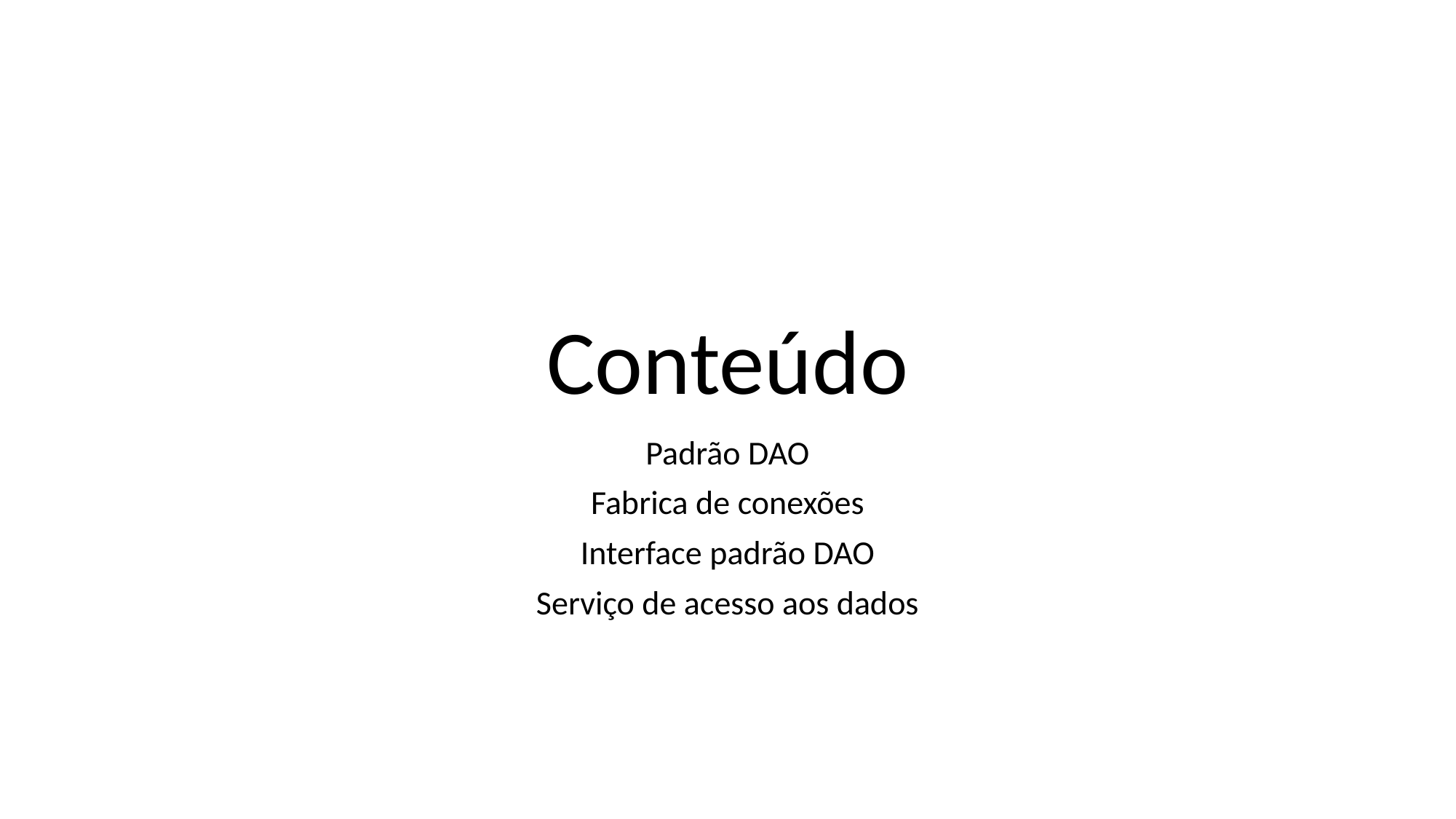

# Conteúdo
Padrão DAO
Fabrica de conexões
Interface padrão DAO
Serviço de acesso aos dados